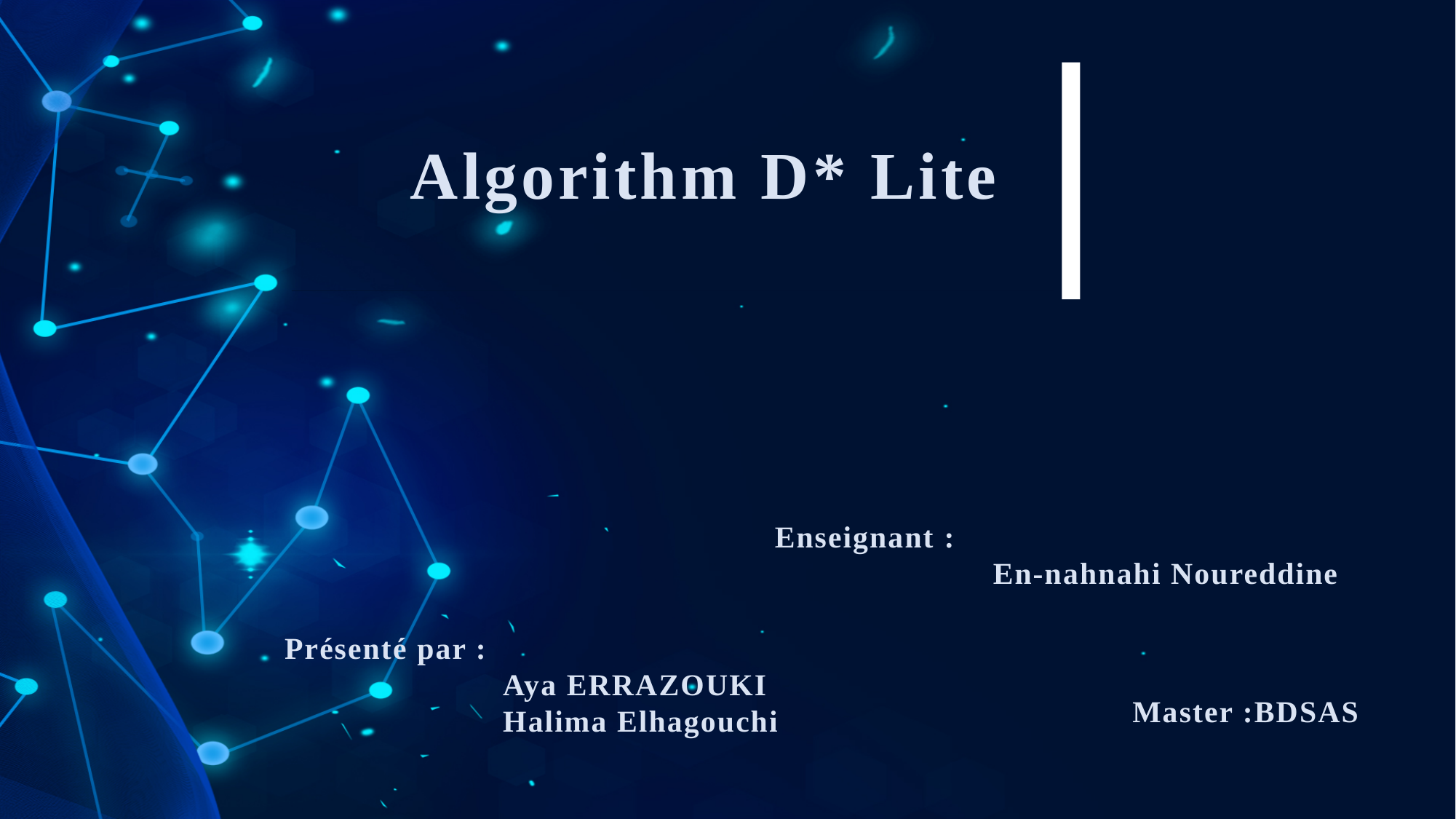

Algorithm D* Lite
Enseignant :
 		En-nahnahi Noureddine
Présenté par :
 		Aya ERRAZOUKI
		Halima Elhagouchi
Master :BDSAS